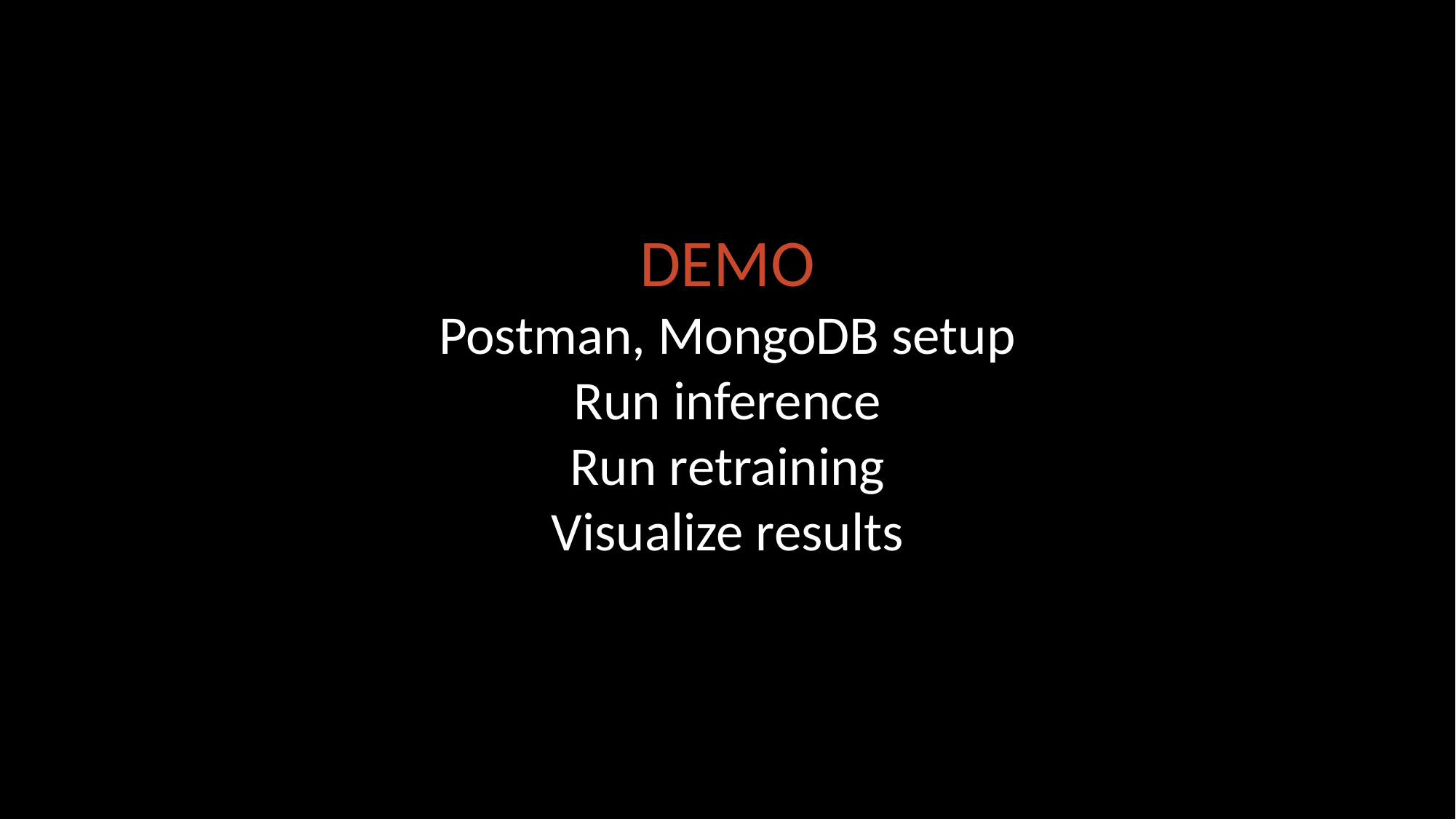

DEMO
Postman, MongoDB setup
Run inference
Run retraining
Visualize results